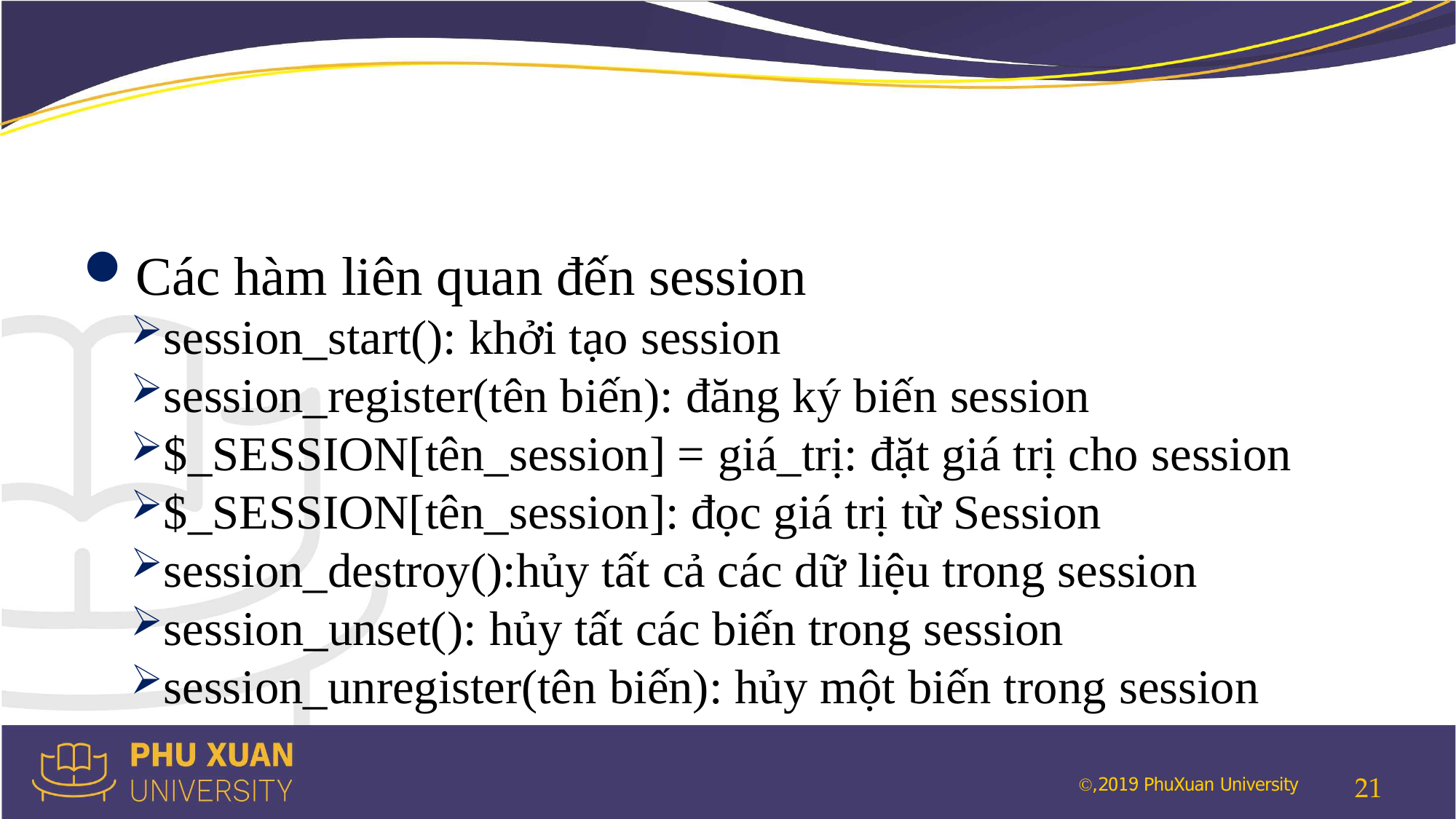

#
Các hàm liên quan đến session
session_start(): khởi tạo session
session_register(tên biến): đăng ký biến session
$_SESSION[tên_session] = giá_trị: đặt giá trị cho session
$_SESSION[tên_session]: đọc giá trị từ Session
session_destroy():hủy tất cả các dữ liệu trong session
session_unset(): hủy tất các biến trong session
session_unregister(tên biến): hủy một biến trong session
21